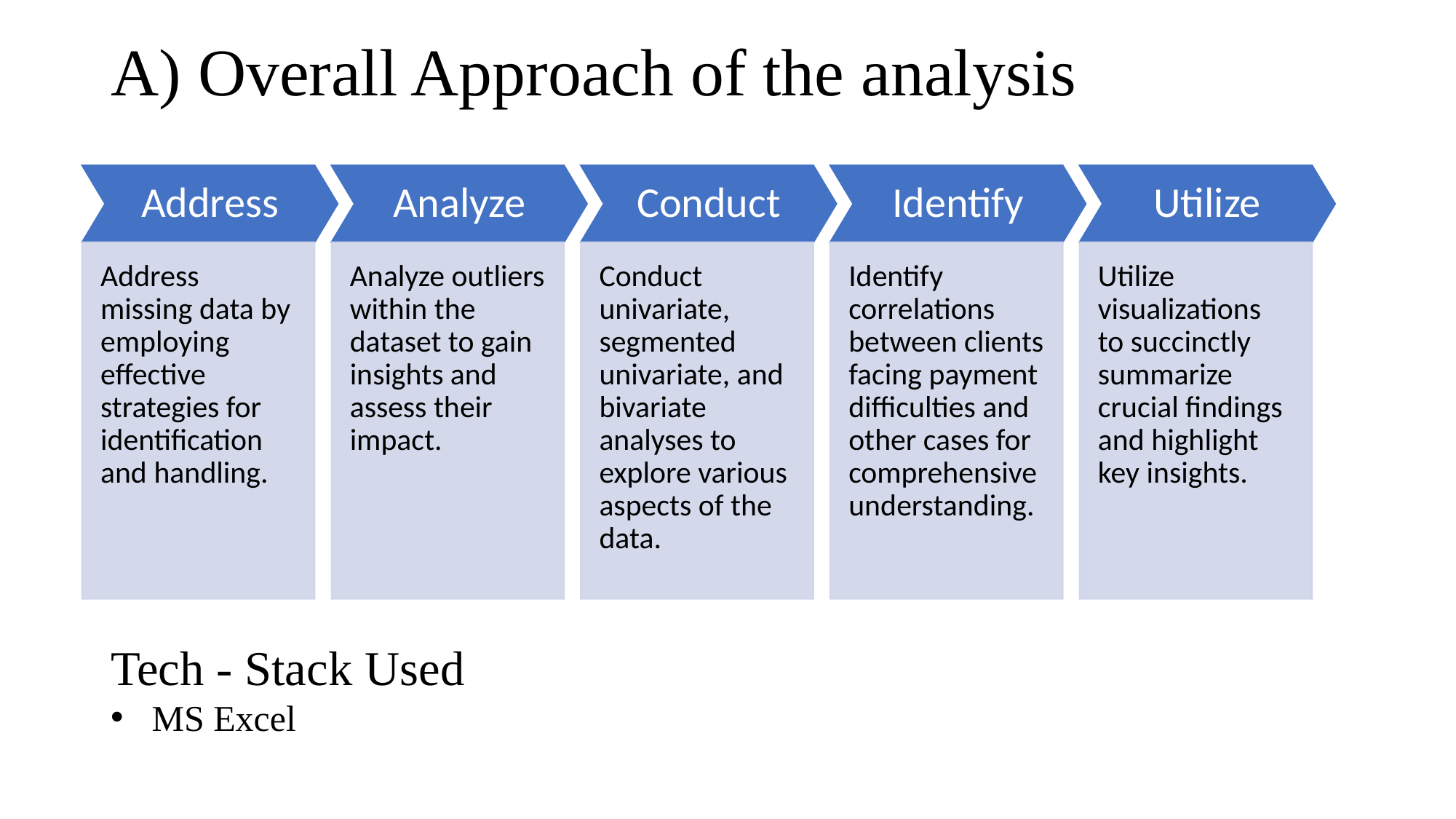

# A) Overall Approach of the analysis
Address
Address missing data by employing effective strategies for identification and handling.
Analyze
Analyze outliers within the dataset to gain insights and assess their impact.
Conduct
Conduct univariate, segmented univariate, and bivariate analyses to explore various aspects of the data.
Identify
Identify correlations between clients facing payment difficulties and other cases for comprehensive understanding.
Utilize
Utilize visualizations to succinctly summarize crucial findings and highlight key insights.
Tech - Stack Used
MS Excel